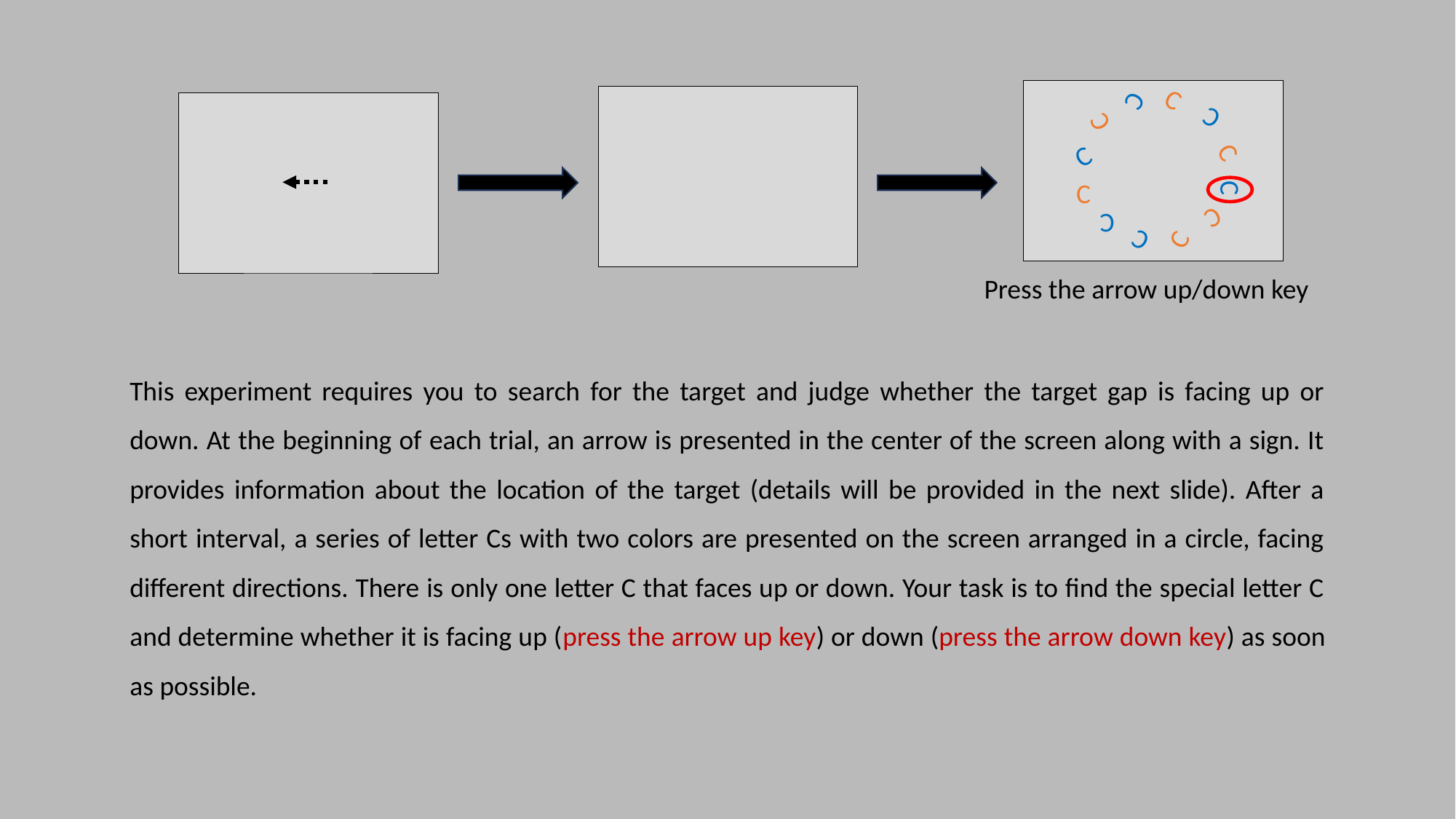

C
C
C
C
C
C
C
C
C
C
C
C

Press the arrow up/down key
This experiment requires you to search for the target and judge whether the target gap is facing up or down. At the beginning of each trial, an arrow is presented in the center of the screen along with a sign. It provides information about the location of the target (details will be provided in the next slide). After a short interval, a series of letter Cs with two colors are presented on the screen arranged in a circle, facing different directions. There is only one letter C that faces up or down. Your task is to find the special letter C and determine whether it is facing up (press the arrow up key) or down (press the arrow down key) as soon as possible.